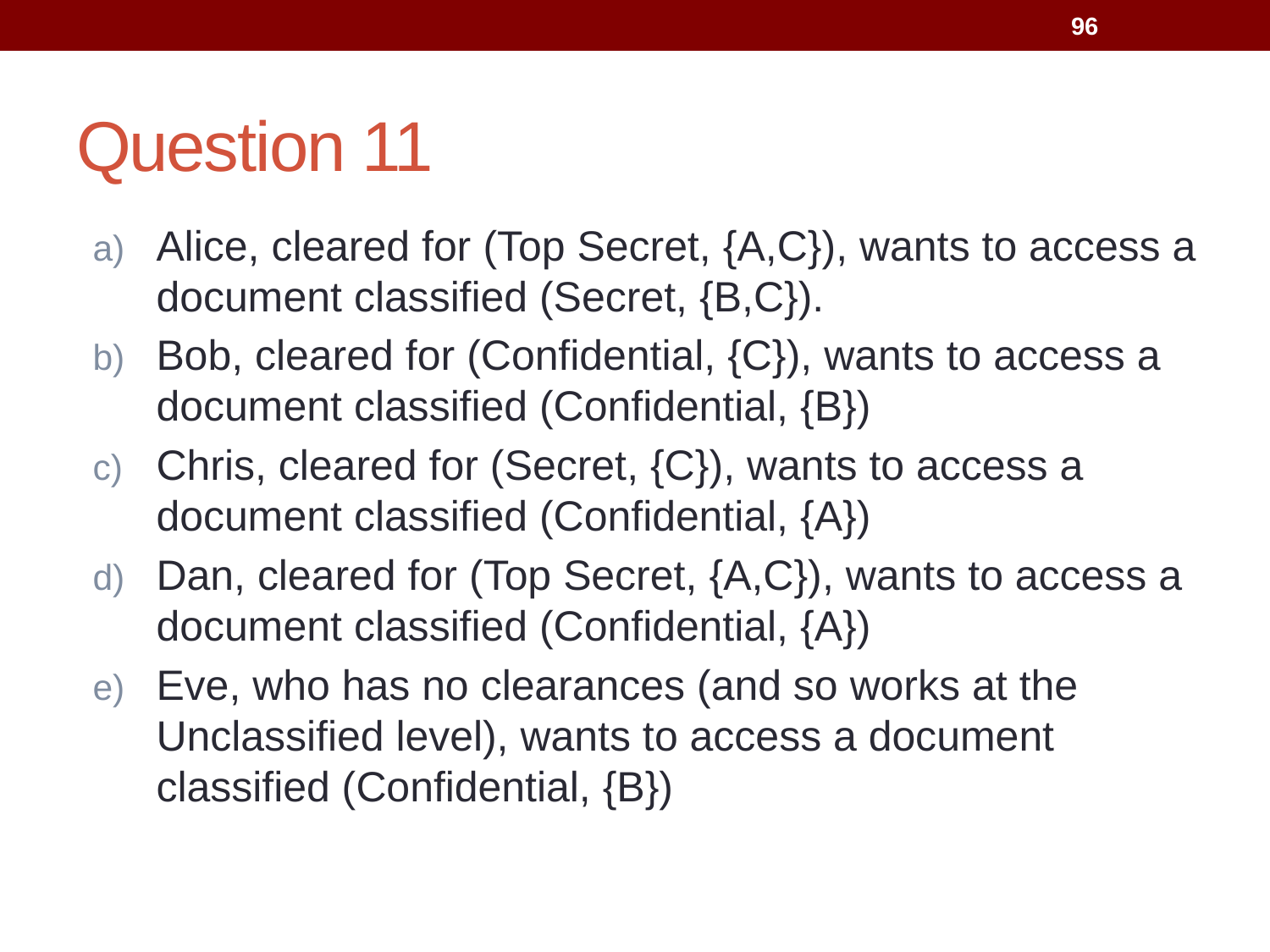

96
# Question 11
Alice, cleared for (Top Secret, {A,C}), wants to access a document classified (Secret, {B,C}).
Bob, cleared for (Confidential, {C}), wants to access a document classified (Confidential, {B})
Chris, cleared for (Secret, {C}), wants to access a document classified (Confidential, {A})
Dan, cleared for (Top Secret, {A,C}), wants to access a document classified (Confidential, {A})
Eve, who has no clearances (and so works at the Unclassified level), wants to access a document classified (Confidential, {B})